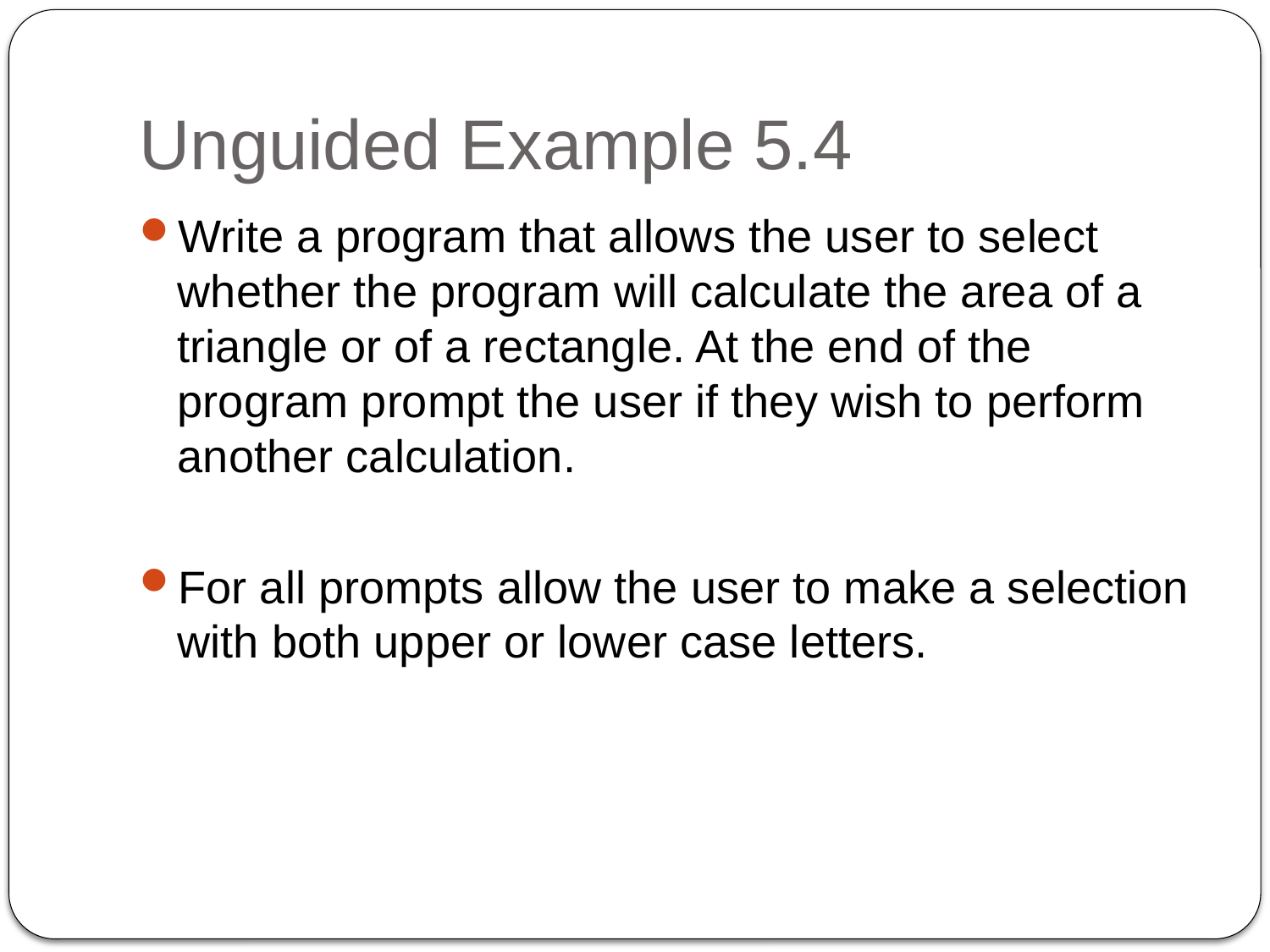

# Unguided Example 5.4
Write a program that allows the user to select whether the program will calculate the area of a triangle or of a rectangle. At the end of the program prompt the user if they wish to perform another calculation.

For all prompts allow the user to make a selection with both upper or lower case letters.